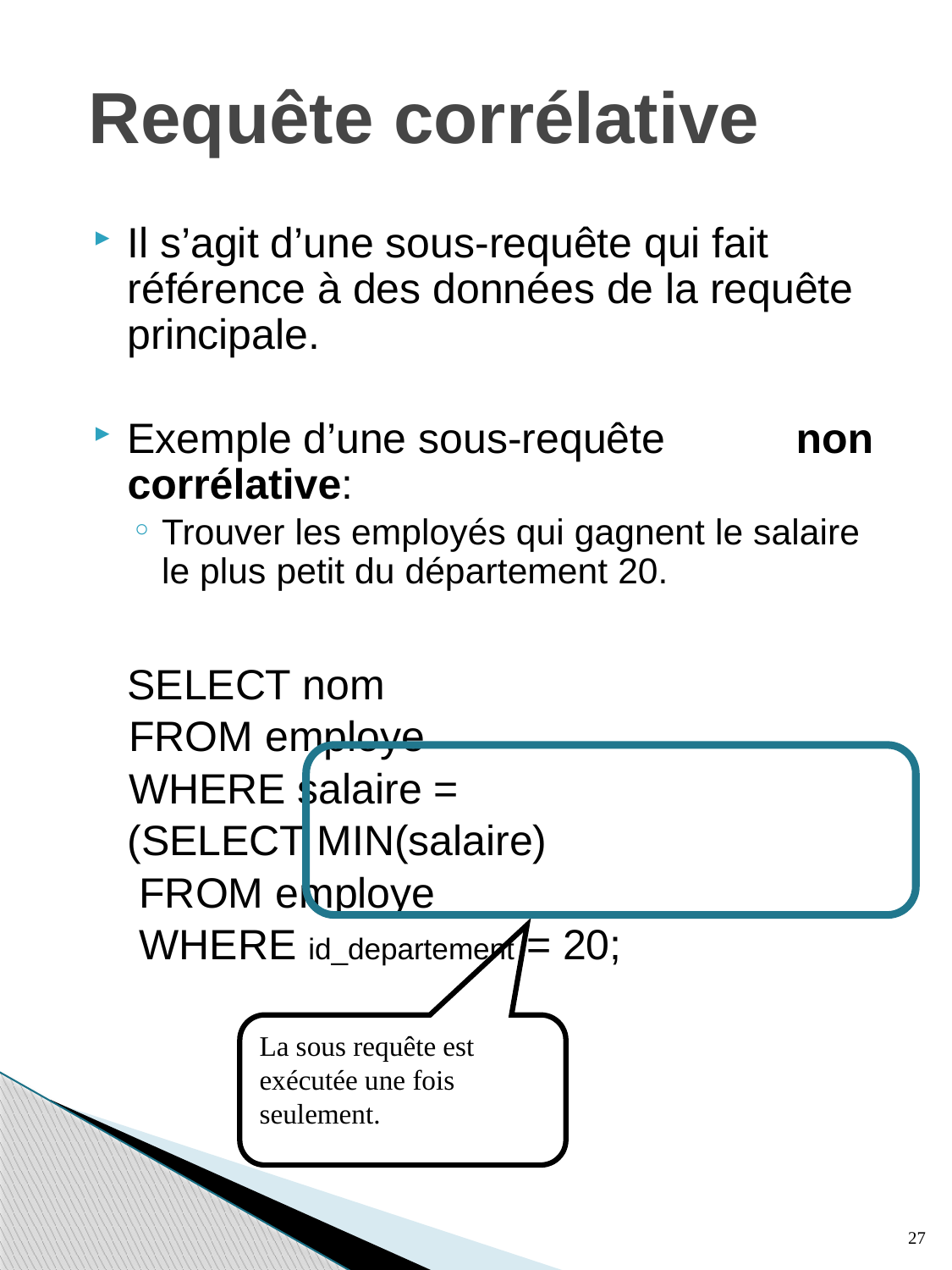

# Requête corrélative
Il s’agit d’une sous-requête qui fait référence à des données de la requête principale.

Exemple d’une sous-requête           non corrélative:
Trouver les employés qui gagnent le salaire le plus petit du département 20.

	SELECT nom
   FROM employe
   WHERE salaire =
			(SELECT MIN(salaire)
			 FROM employe
			 WHERE id_departement = 20;

La sous requête est exécutée une fois seulement.
27